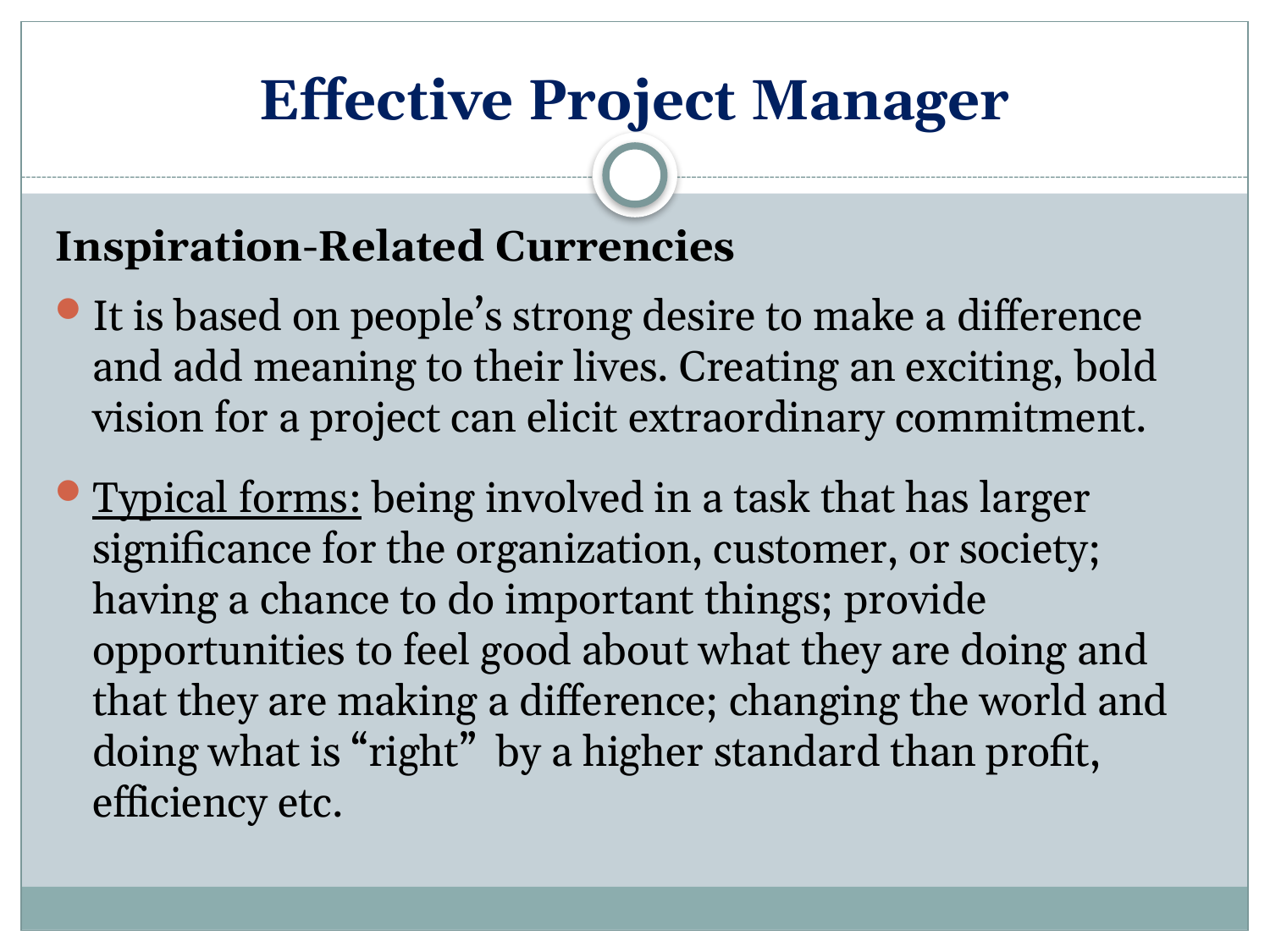

# Effective Project Manager
Inspiration-Related Currencies
It is based on people’s strong desire to make a difference and add meaning to their lives. Creating an exciting, bold vision for a project can elicit extraordinary commitment.
Typical forms: being involved in a task that has larger significance for the organization, customer, or society; having a chance to do important things; provide opportunities to feel good about what they are doing and that they are making a difference; changing the world and doing what is “right”  by a higher standard than profit, efficiency etc.